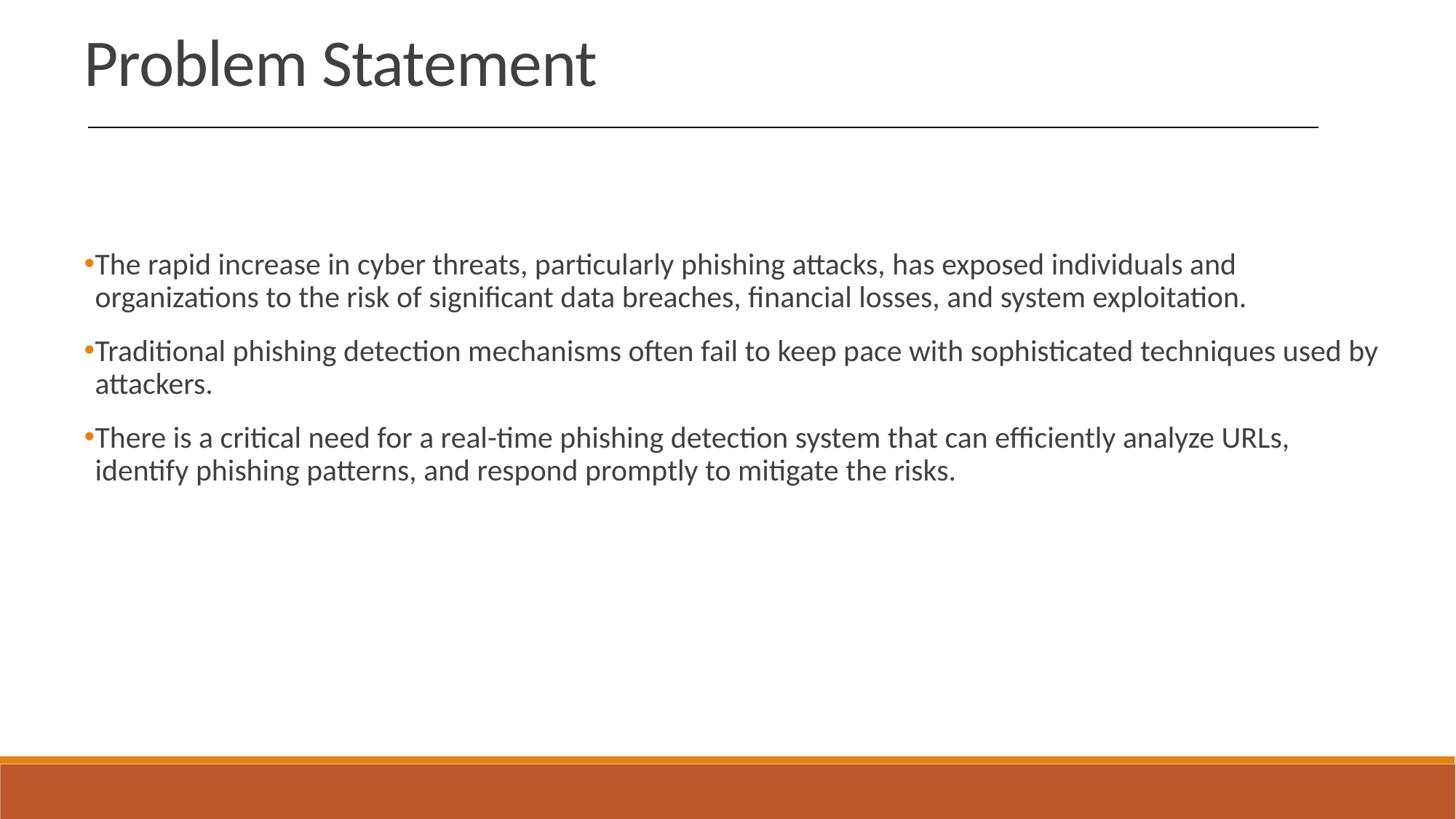

Problem Statement
The rapid increase in cyber threats, particularly phishing attacks, has exposed individuals and organizations to the risk of significant data breaches, financial losses, and system exploitation.
Traditional phishing detection mechanisms often fail to keep pace with sophisticated techniques used by attackers.
There is a critical need for a real-time phishing detection system that can efficiently analyze URLs, identify phishing patterns, and respond promptly to mitigate the risks.